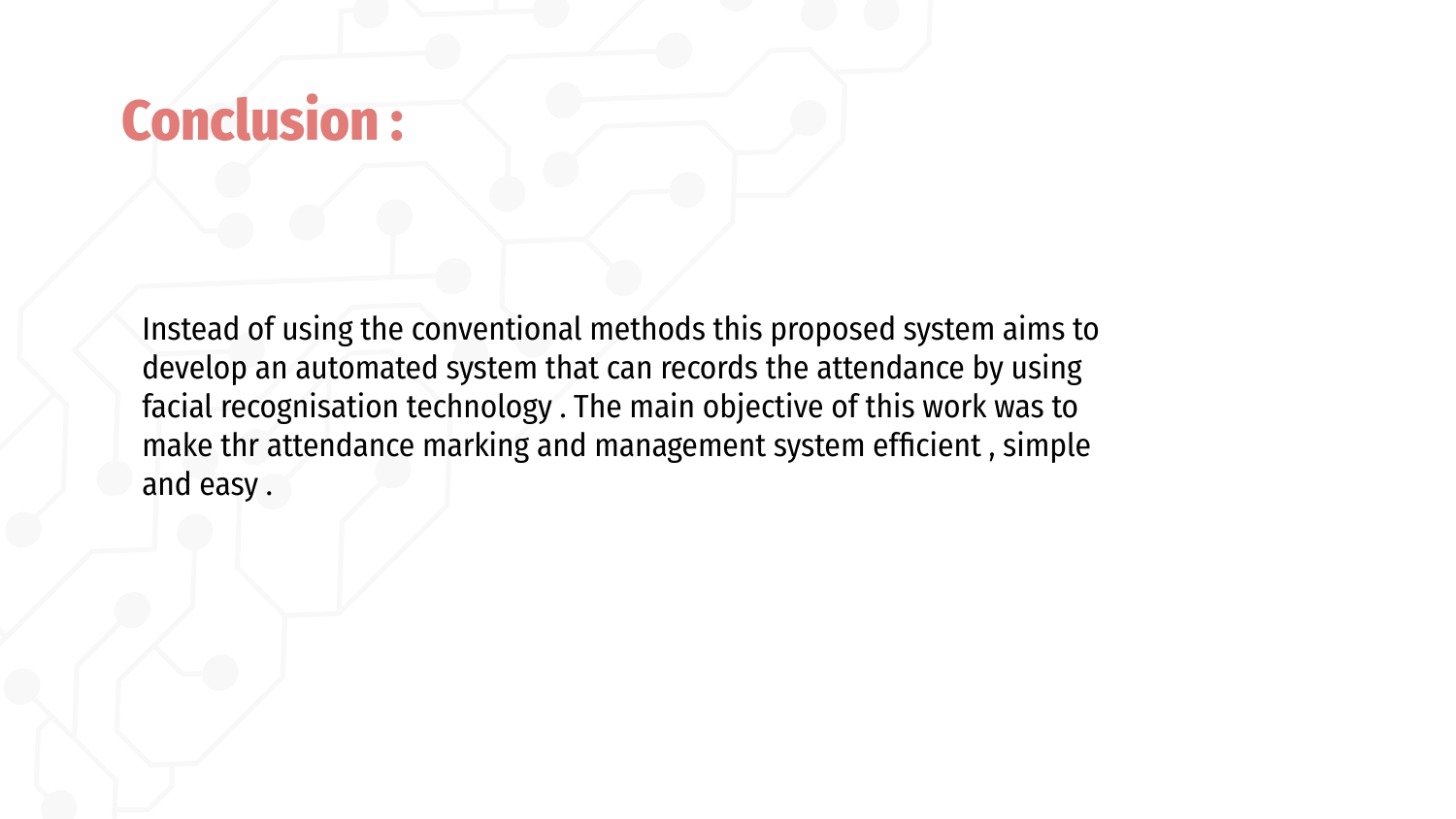

# Conclusion :
Instead of using the conventional methods this proposed system aims to develop an automated system that can records the attendance by using facial recognisation technology . The main objective of this work was to make thr attendance marking and management system efficient , simple and easy .